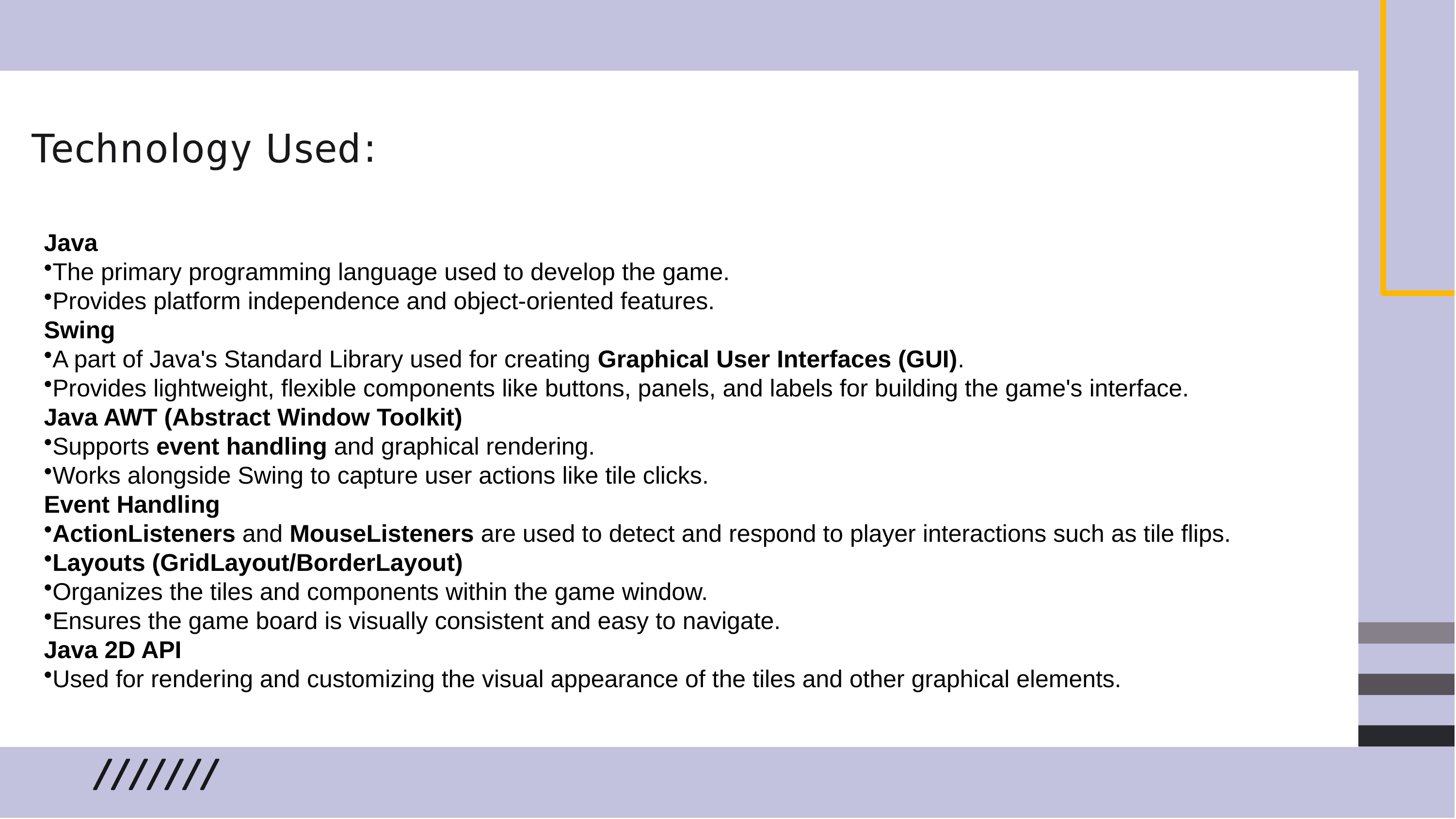

# Technology Used:
Java
The primary programming language used to develop the game.
Provides platform independence and object-oriented features.
Swing
A part of Java's Standard Library used for creating Graphical User Interfaces (GUI).
Provides lightweight, flexible components like buttons, panels, and labels for building the game's interface.
Java AWT (Abstract Window Toolkit)
Supports event handling and graphical rendering.
Works alongside Swing to capture user actions like tile clicks.
Event Handling
ActionListeners and MouseListeners are used to detect and respond to player interactions such as tile flips.
Layouts (GridLayout/BorderLayout)
Organizes the tiles and components within the game window.
Ensures the game board is visually consistent and easy to navigate.
Java 2D API
Used for rendering and customizing the visual appearance of the tiles and other graphical elements.